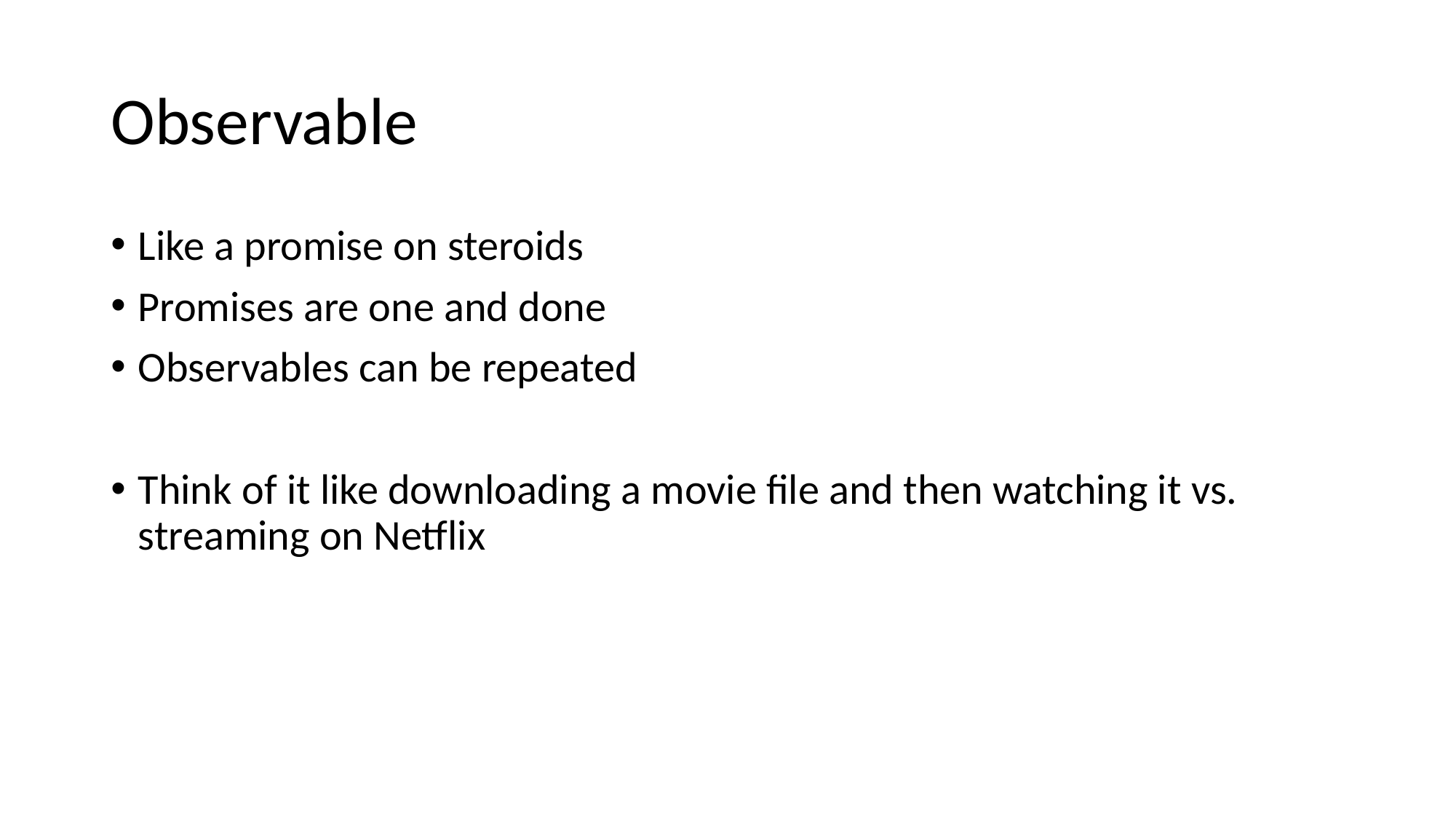

# Observable
Like a promise on steroids
Promises are one and done
Observables can be repeated

Think of it like downloading a movie file and then watching it vs. streaming on Netflix